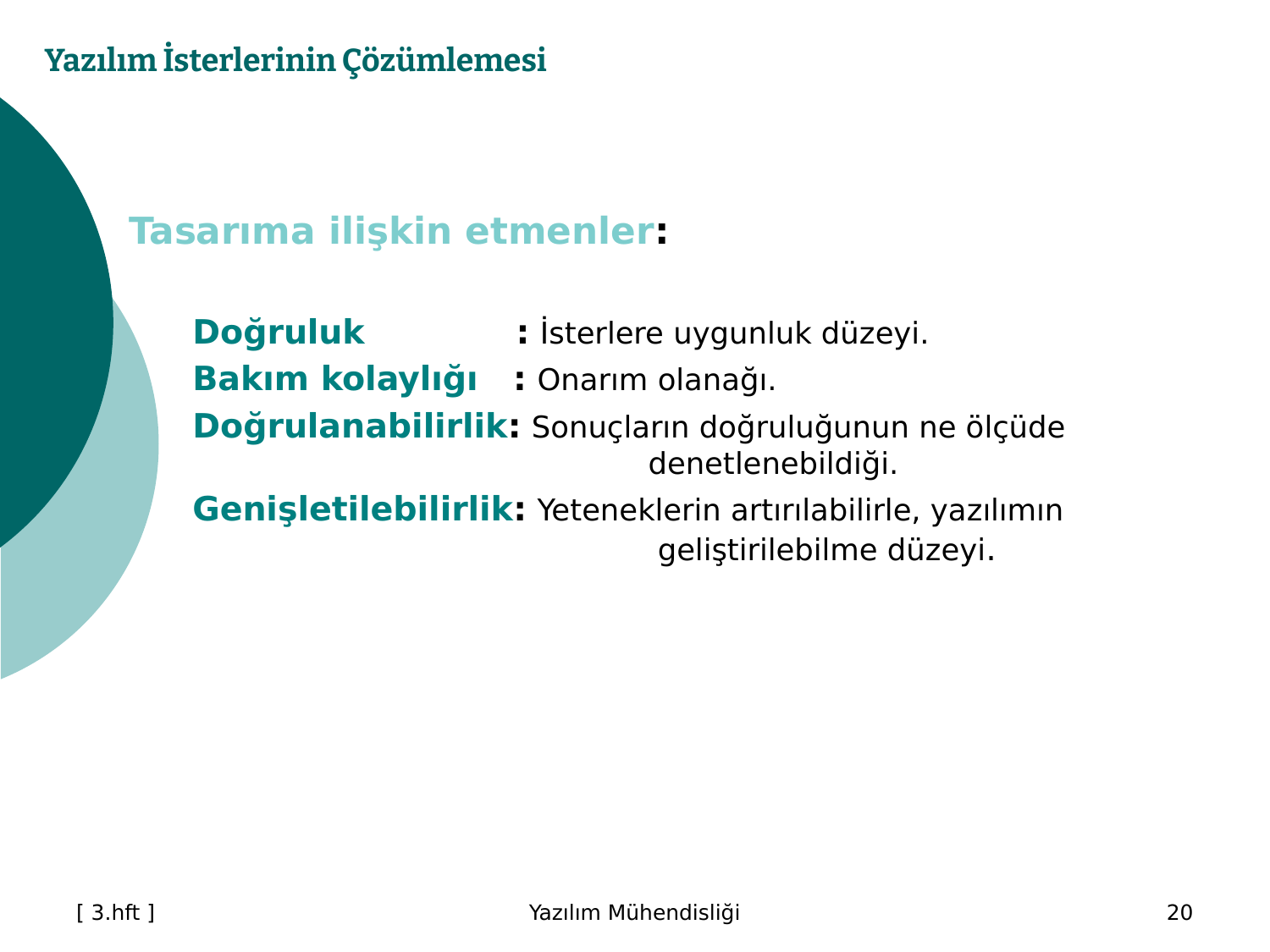

# Yazılım İsterlerinin Çözümlemesi
Tasarıma ilişkin etmenler:

Doğruluk             : İsterlere uygunluk düzeyi.
Bakım kolaylığı   : Onarım olanağı.
Doğrulanabilirlik: Sonuçların doğruluğunun ne ölçüde        			  denetlenebildiği.
Genişletilebilirlik: Yeteneklerin artırılabilirle, yazılımın 				   geliştirilebilme düzeyi.

[ 3.hft ]
Yazılım Mühendisliği
20